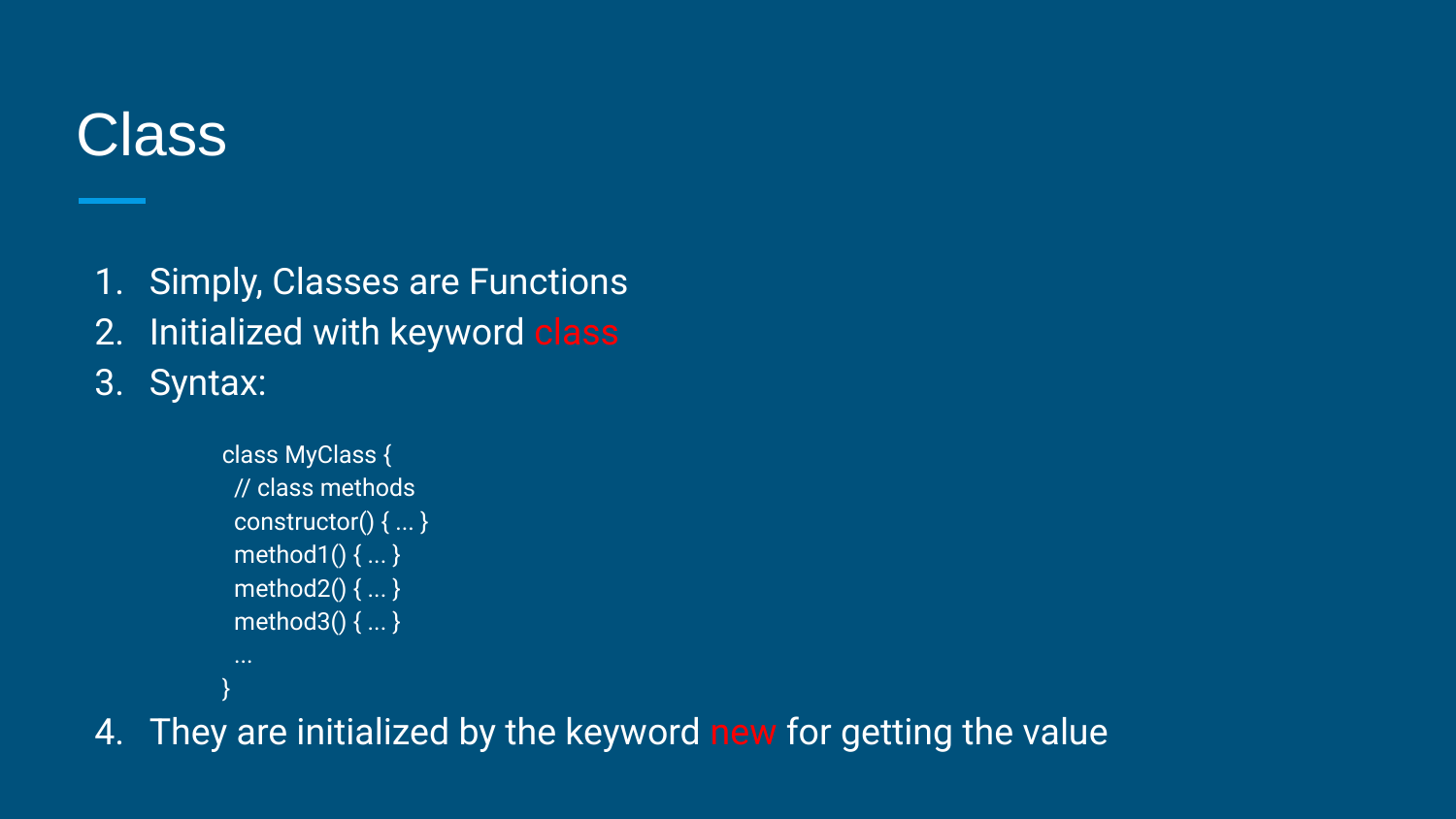

# Class
Simply, Classes are Functions
Initialized with keyword class
Syntax:
class MyClass {
  // class methods
  constructor() { ... }
  method1() { ... }
  method2() { ... }
  method3() { ... }
  ...
}
They are initialized by the keyword new for getting the value